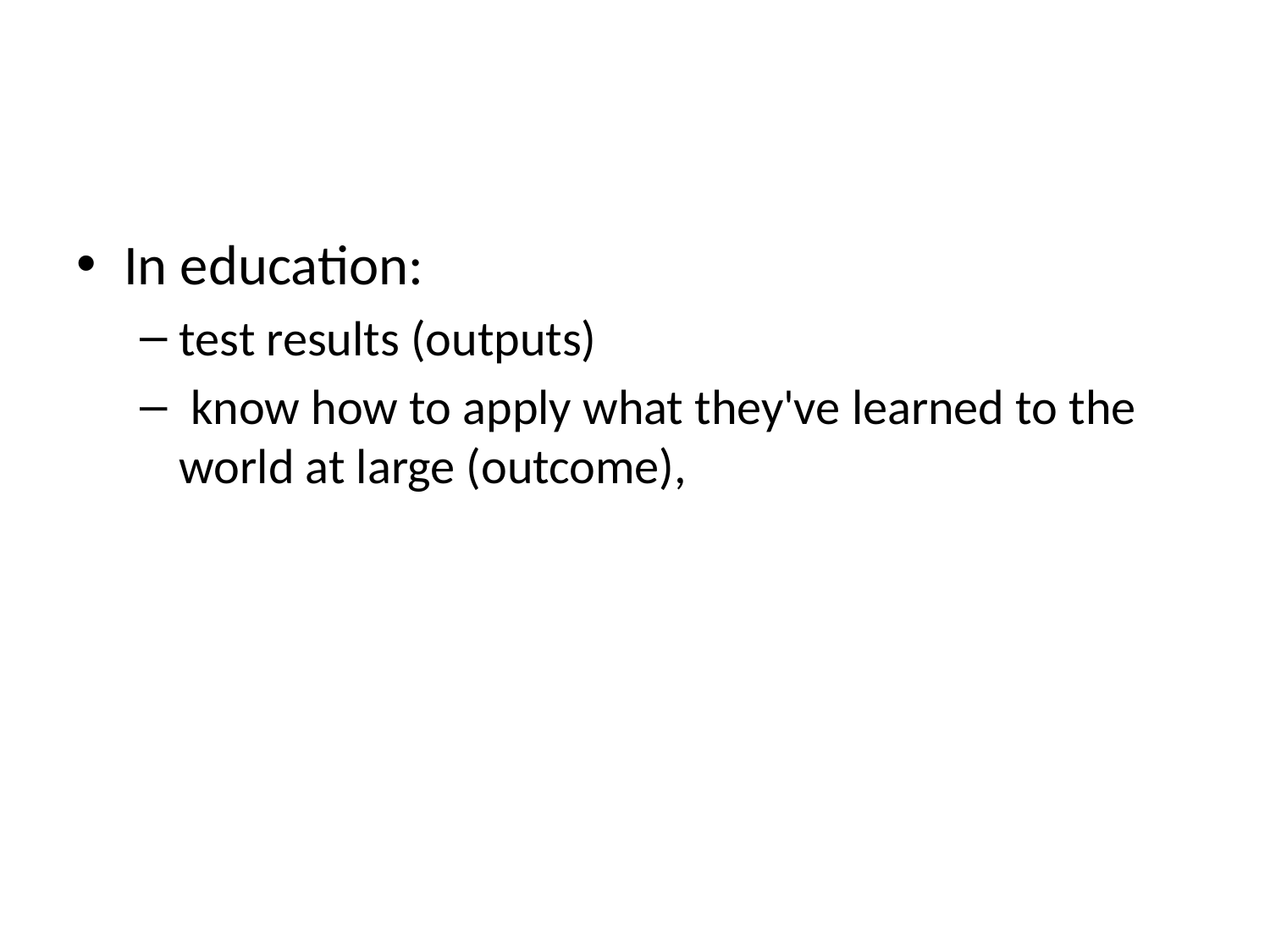

#
In education:
test results (outputs)
 know how to apply what they've learned to the world at large (outcome),